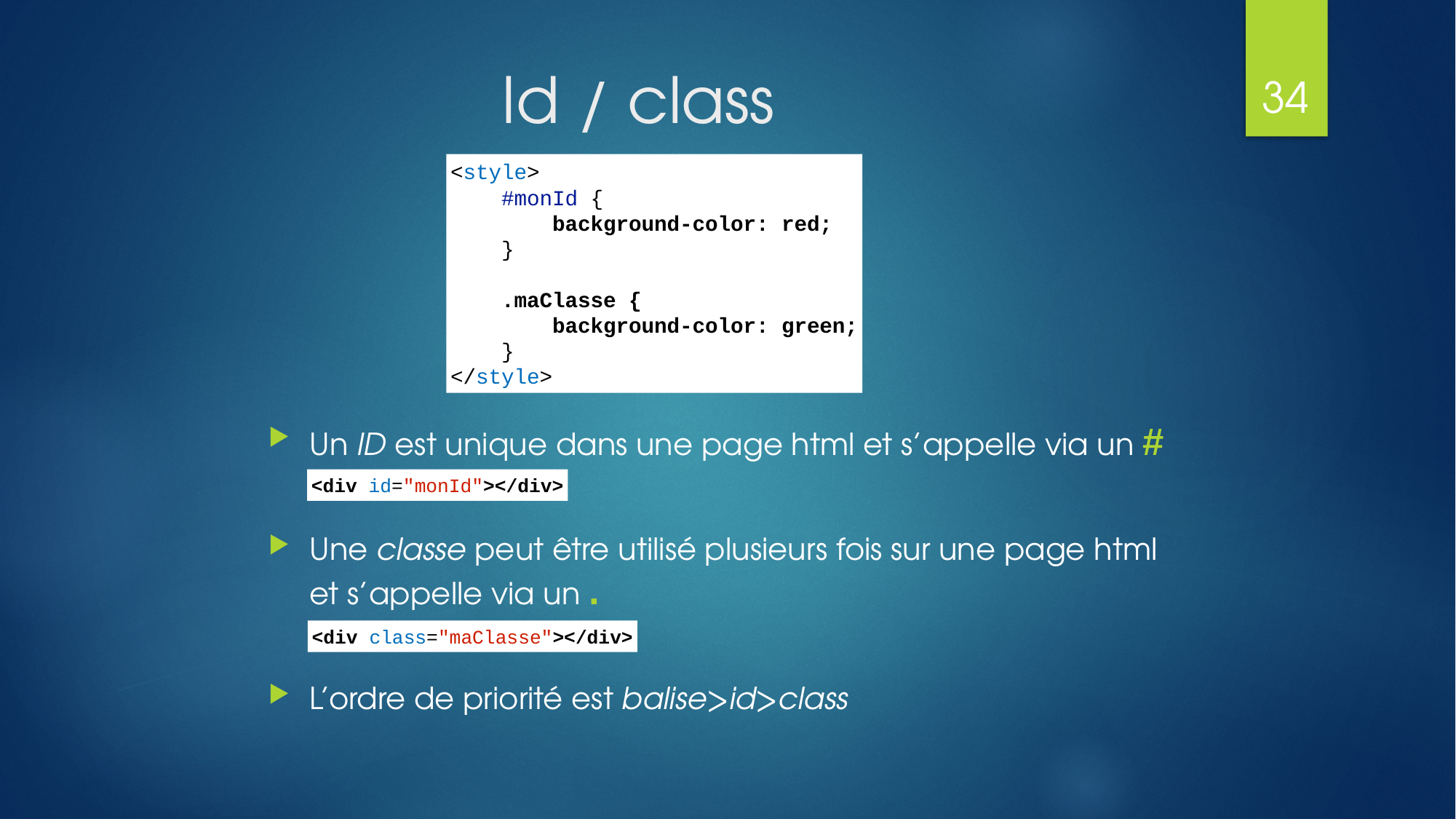

34
# Id / class
<style>
    #monId {
        background-color: red;
    }

    .maClasse {
        background-color: green;
    }
</style>
Un ID est unique dans une page html et s’appelle via un #

Une classe peut être utilisé plusieurs fois sur une page html et s’appelle via un .

L’ordre de priorité est balise>id>class
<div id="monId"></div>
<div class="maClasse"></div>